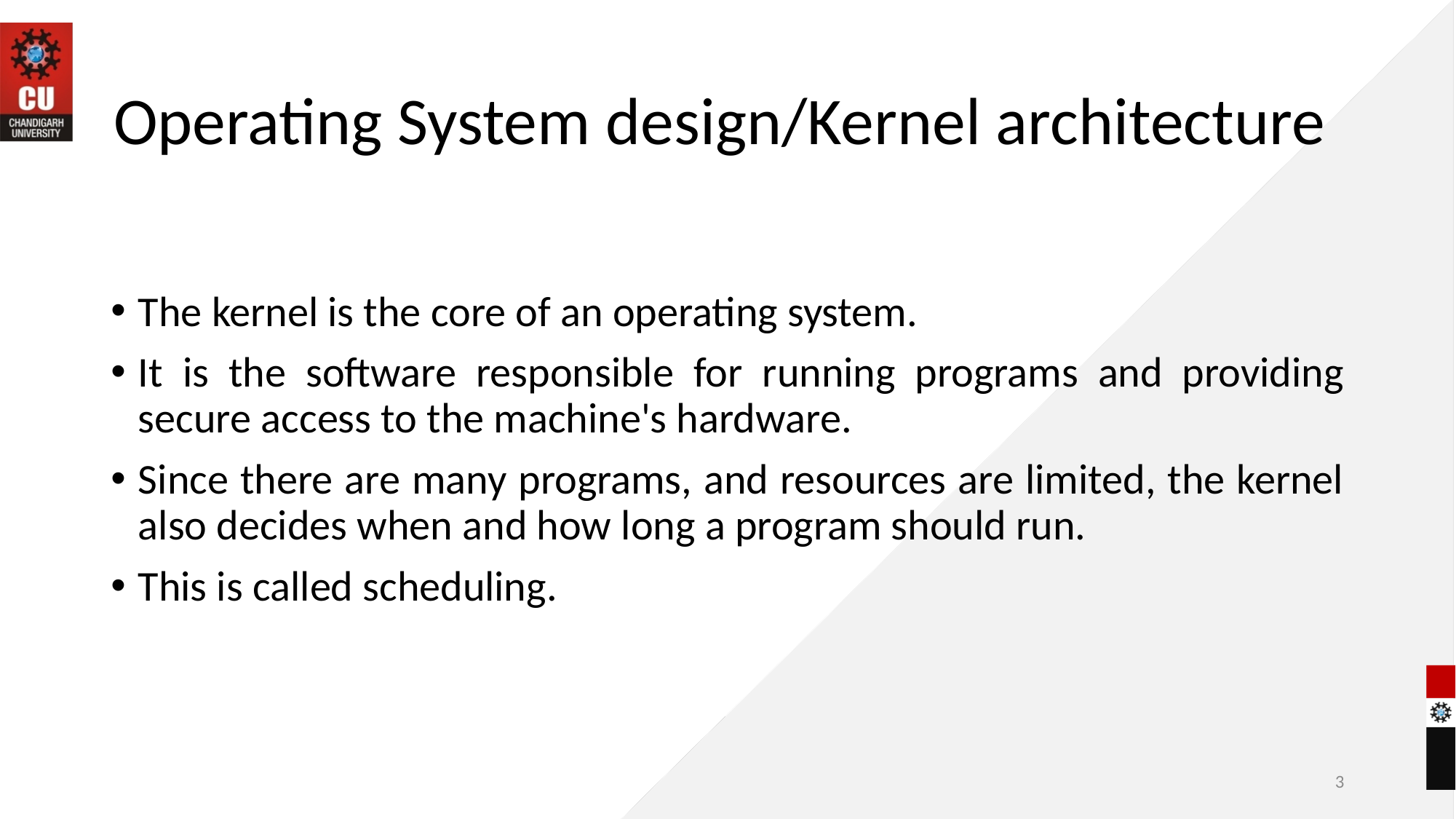

# Operating System design/Kernel architecture

The kernel is the core of an operating system.
It is the software responsible for running programs and providing secure access to the machine's hardware.
Since there are many programs, and resources are limited, the kernel also decides when and how long a program should run.
This is called scheduling.
3